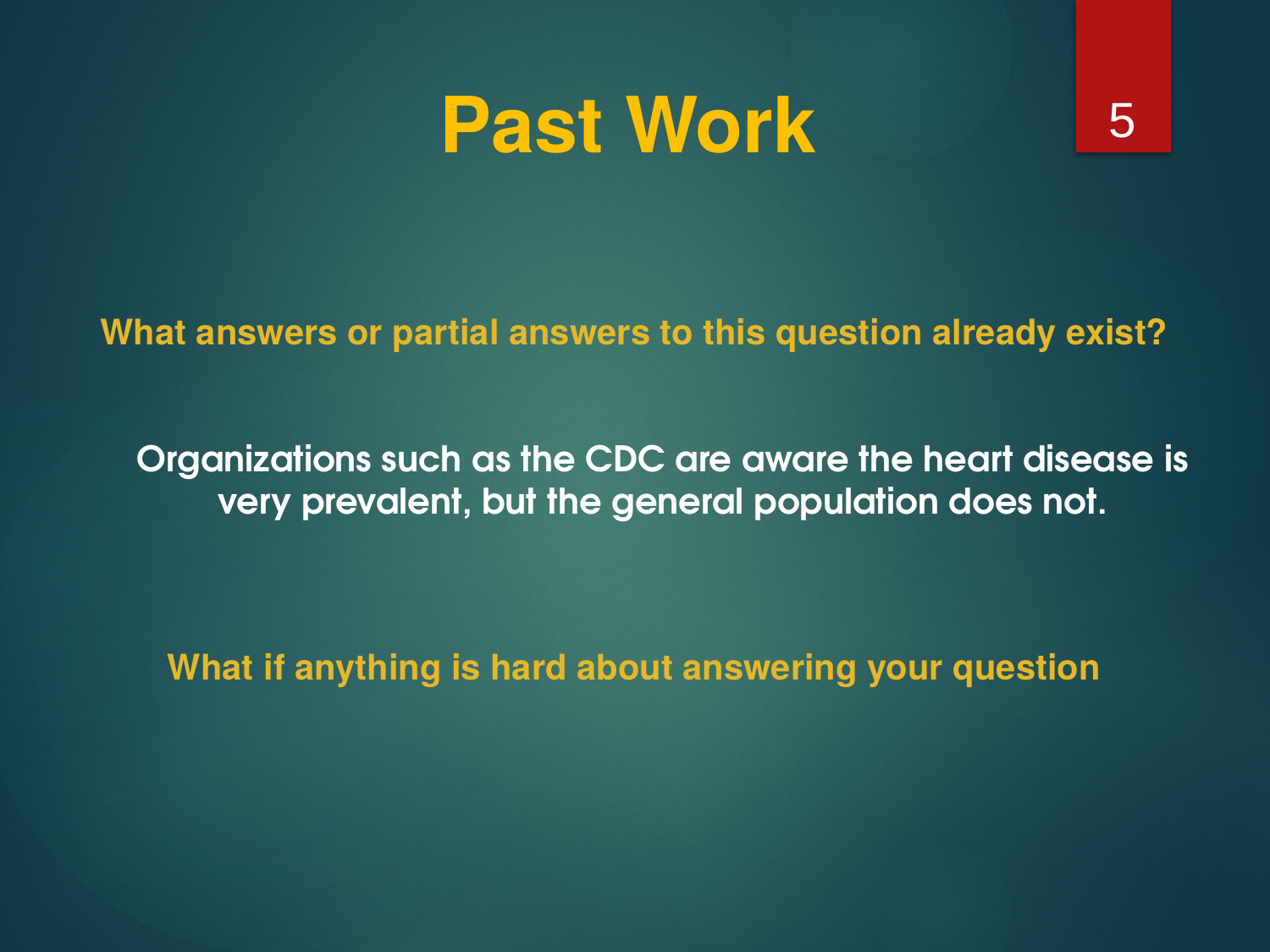

5
# Past Work
What answers or partial answers to this question already exist?

Organizations such as the CDC are aware the heart disease is very prevalent, but the general population does not.

What if anything is hard about answering your question